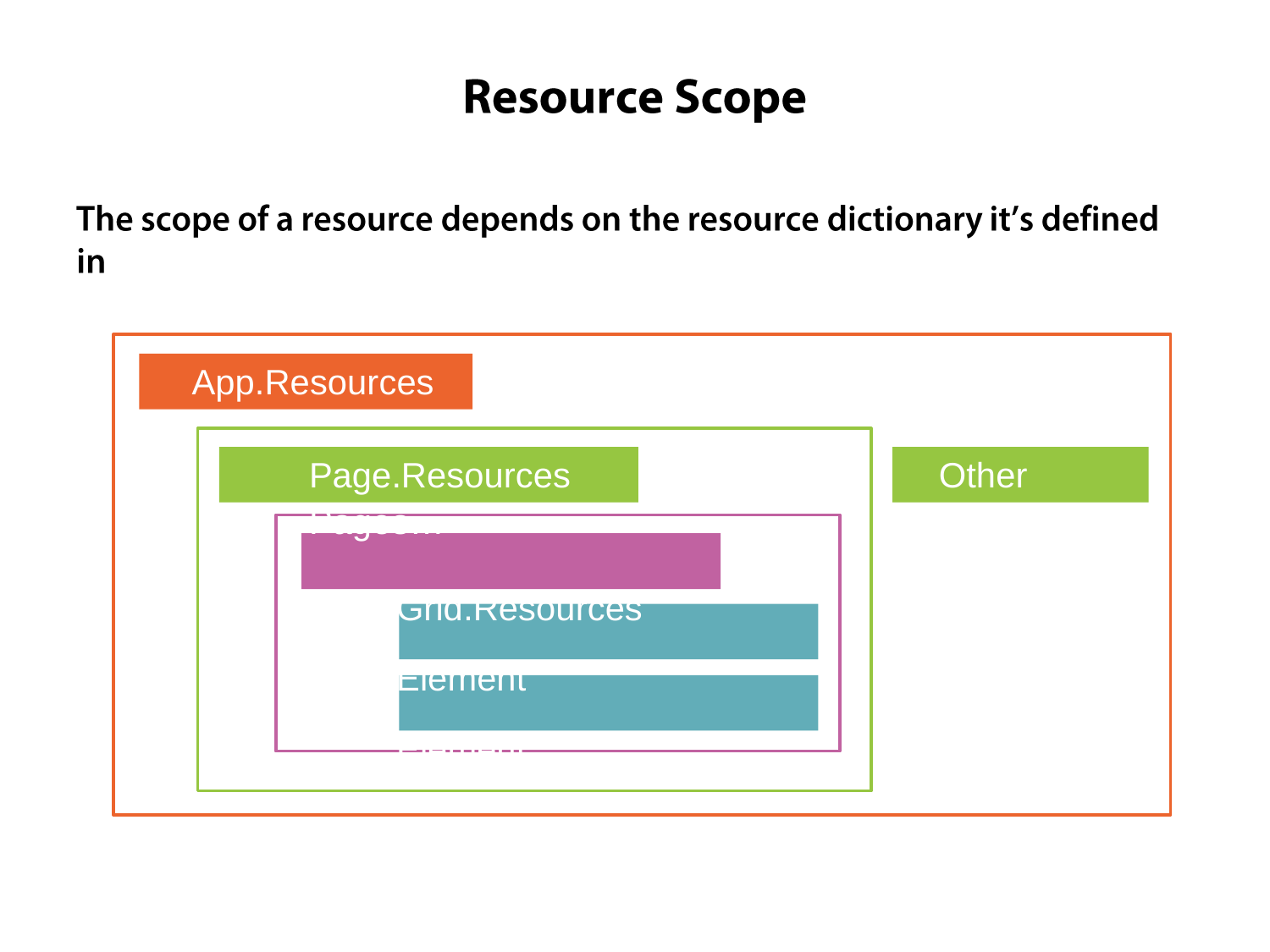

App.Resources
Page.Resources                                     Other Pages…
Grid.Resources
Element
Element